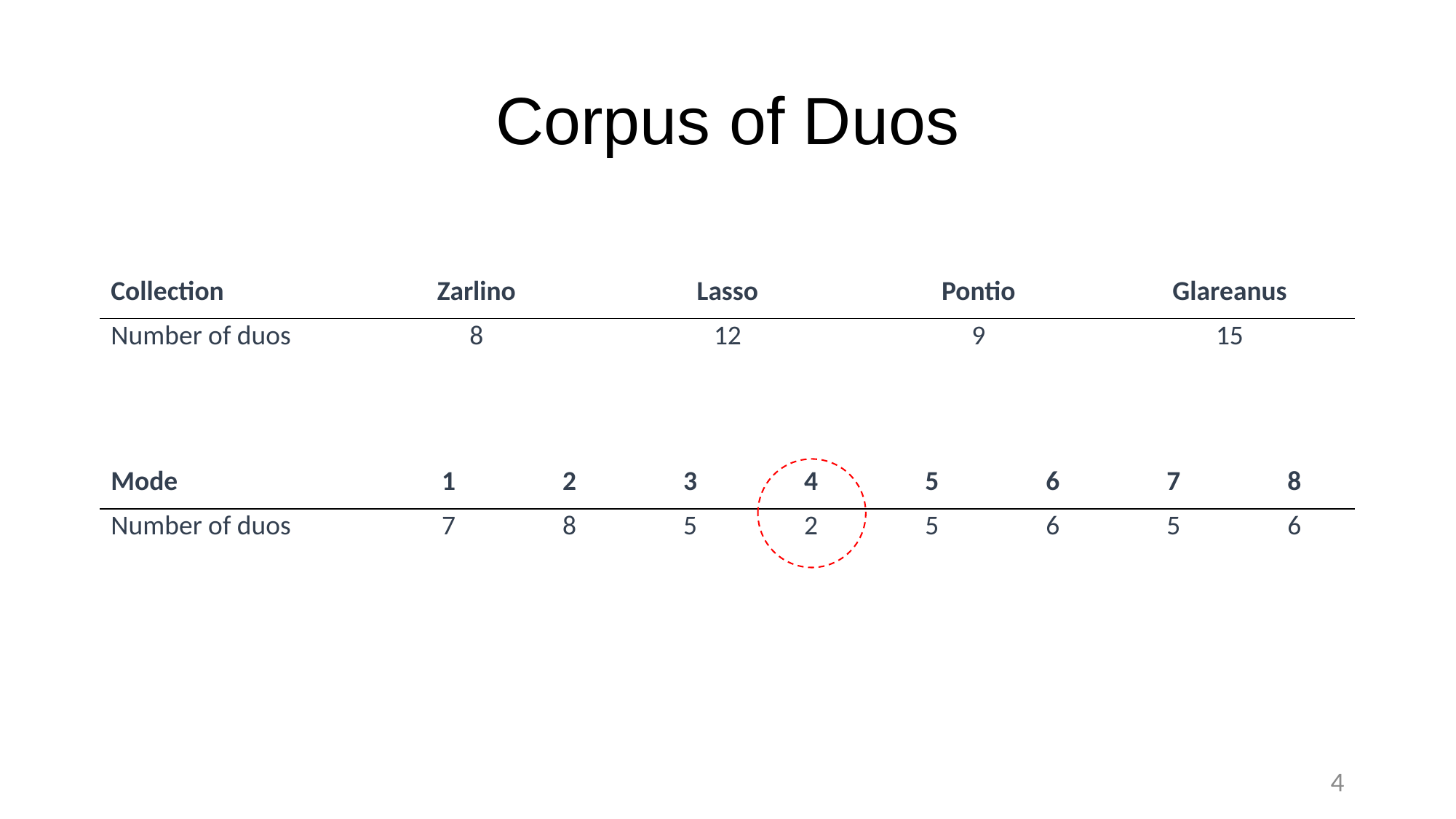

# Corpus of Duos
| Collection | Zarlino | Lasso | Pontio | Glareanus |
| --- | --- | --- | --- | --- |
| Number of duos | 8 | 12 | 9 | 15 |

| Mode | 1 | 2 | 3 | 4 | 5 | 6 | 7 | 8 |
| --- | --- | --- | --- | --- | --- | --- | --- | --- |
| Number of duos | 7 | 8 | 5 | 2 | 5 | 6 | 5 | 6 |
4